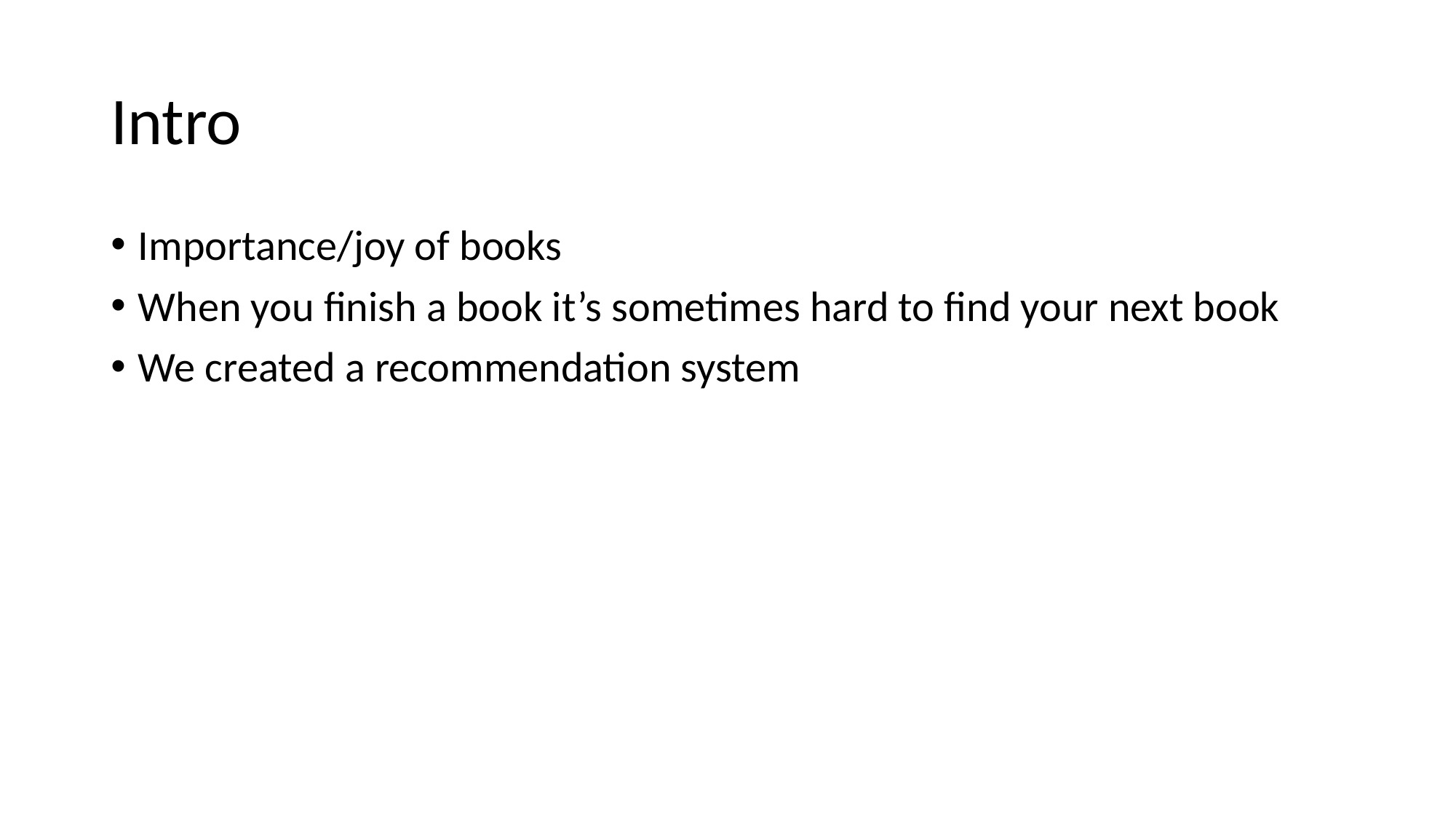

# Intro
Importance/joy of books
When you finish a book it’s sometimes hard to find your next book
We created a recommendation system